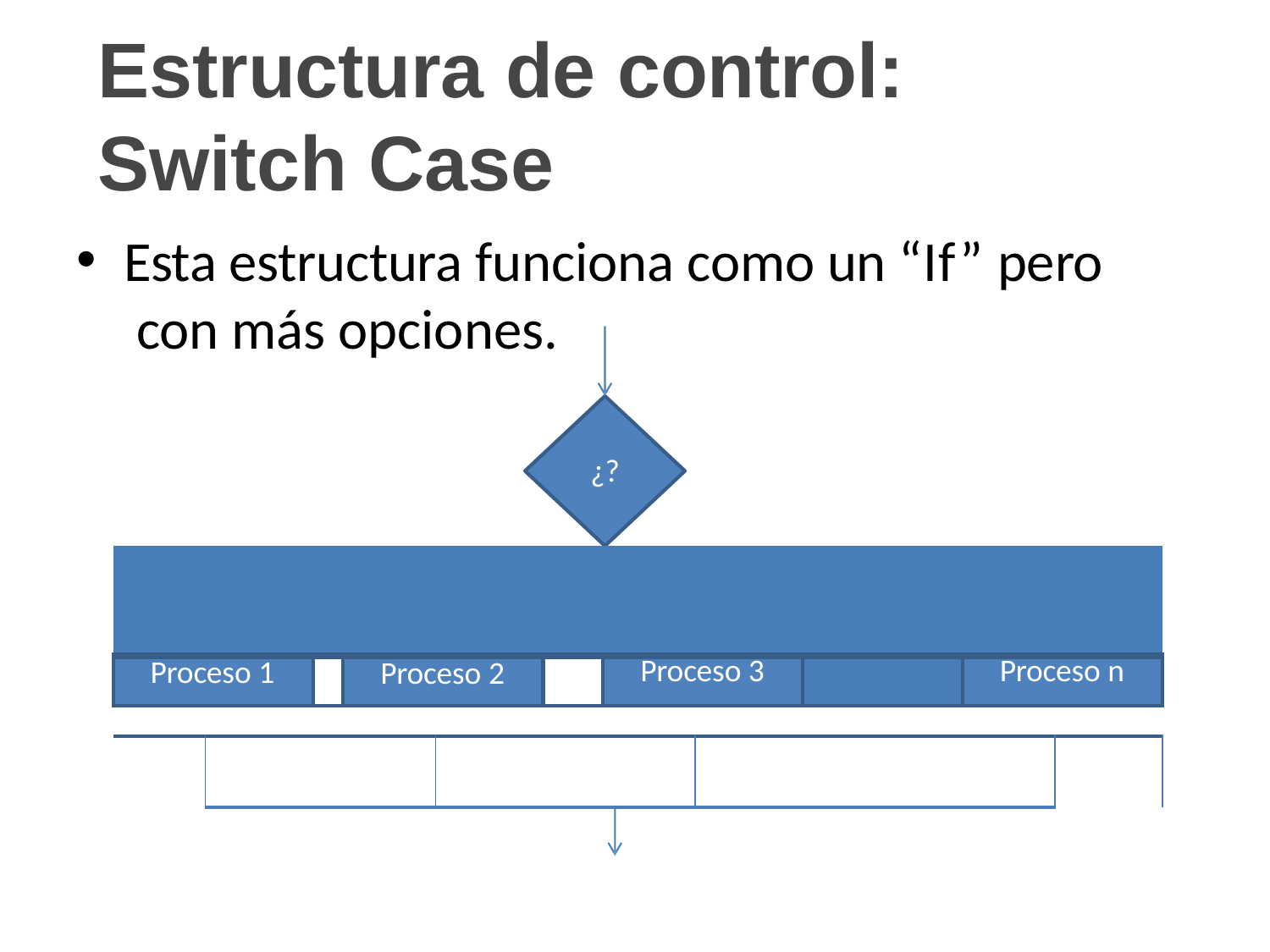

# Estructura de control: Switch Case
Esta estructura funciona como un “If” pero  con más opciones.

¿?
|  |  |  |  |  |  |  |  |  |  |  |
| --- | --- | --- | --- | --- | --- | --- | --- | --- | --- | --- |
| Proceso 1 |  |  | Proceso 2 |  |  | Proceso 3 |  |  | Proceso n |  |
|  |  |  |  |  |  |  |  |  |  |  |
|  |  |  |  |  |  |  |  |  |  |  |